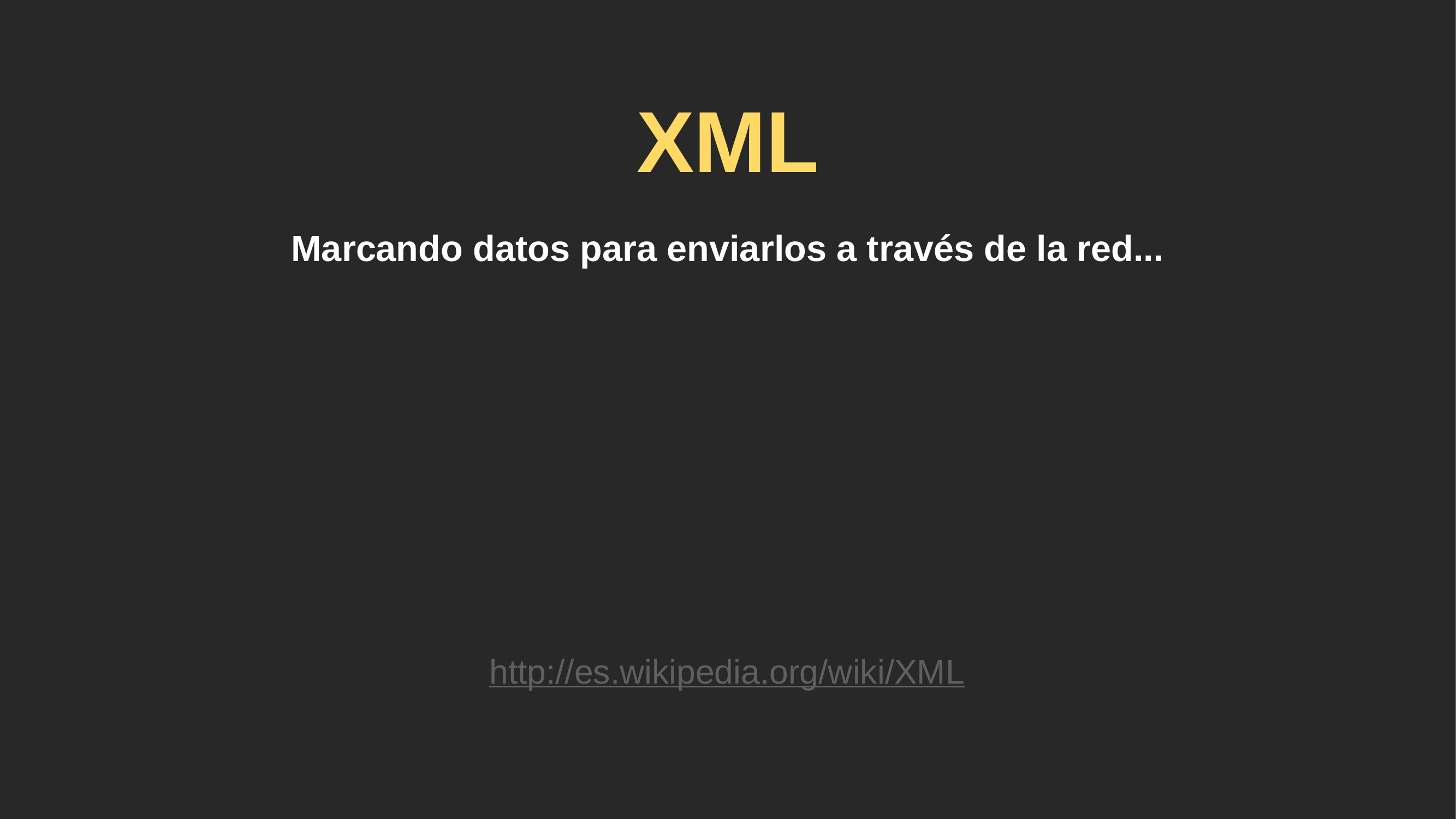

# XML
Marcando datos para enviarlos a través de la red...
http://es.wikipedia.org/wiki/XML